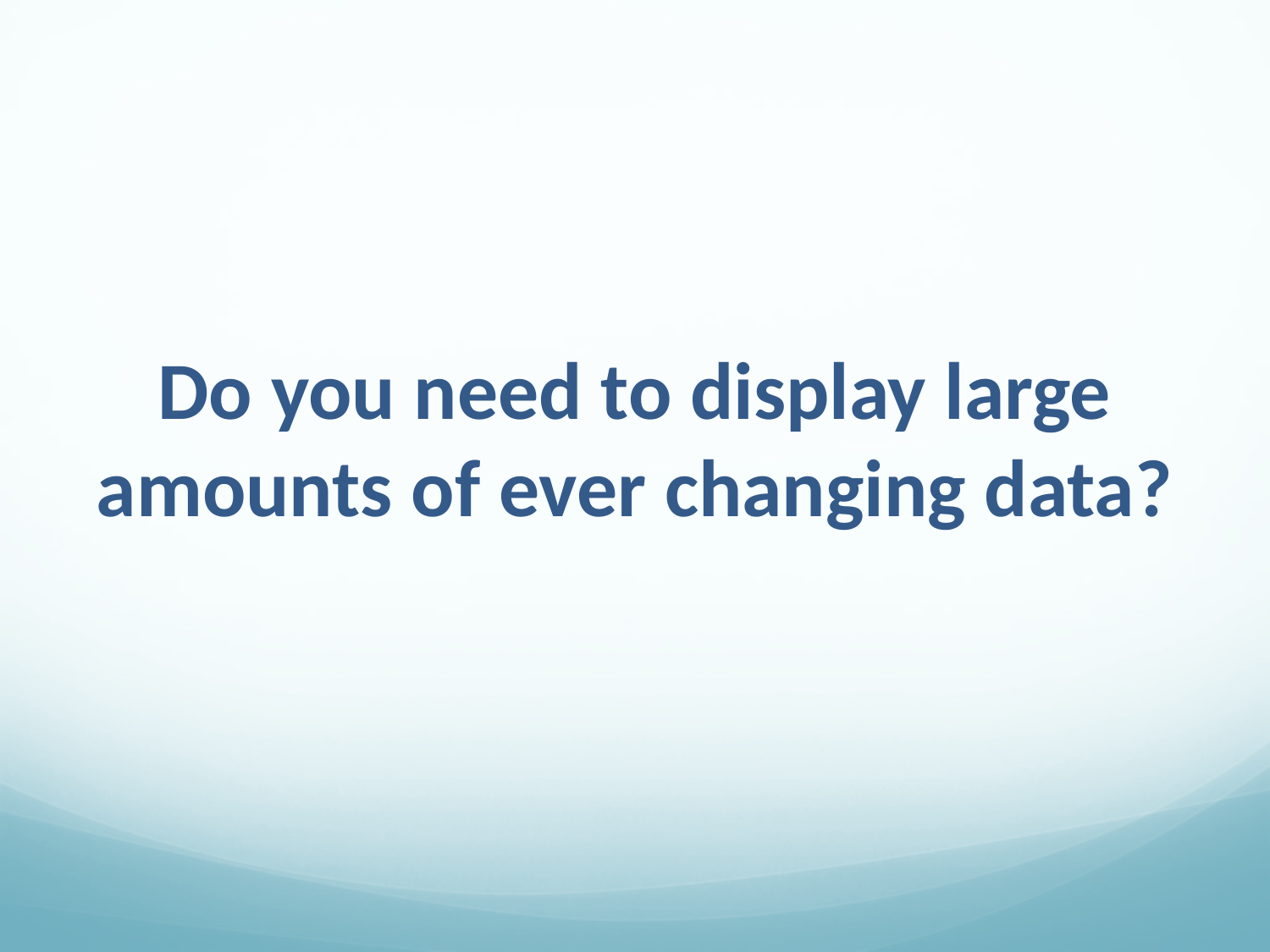

# Do you need to display large amounts of ever changing data?